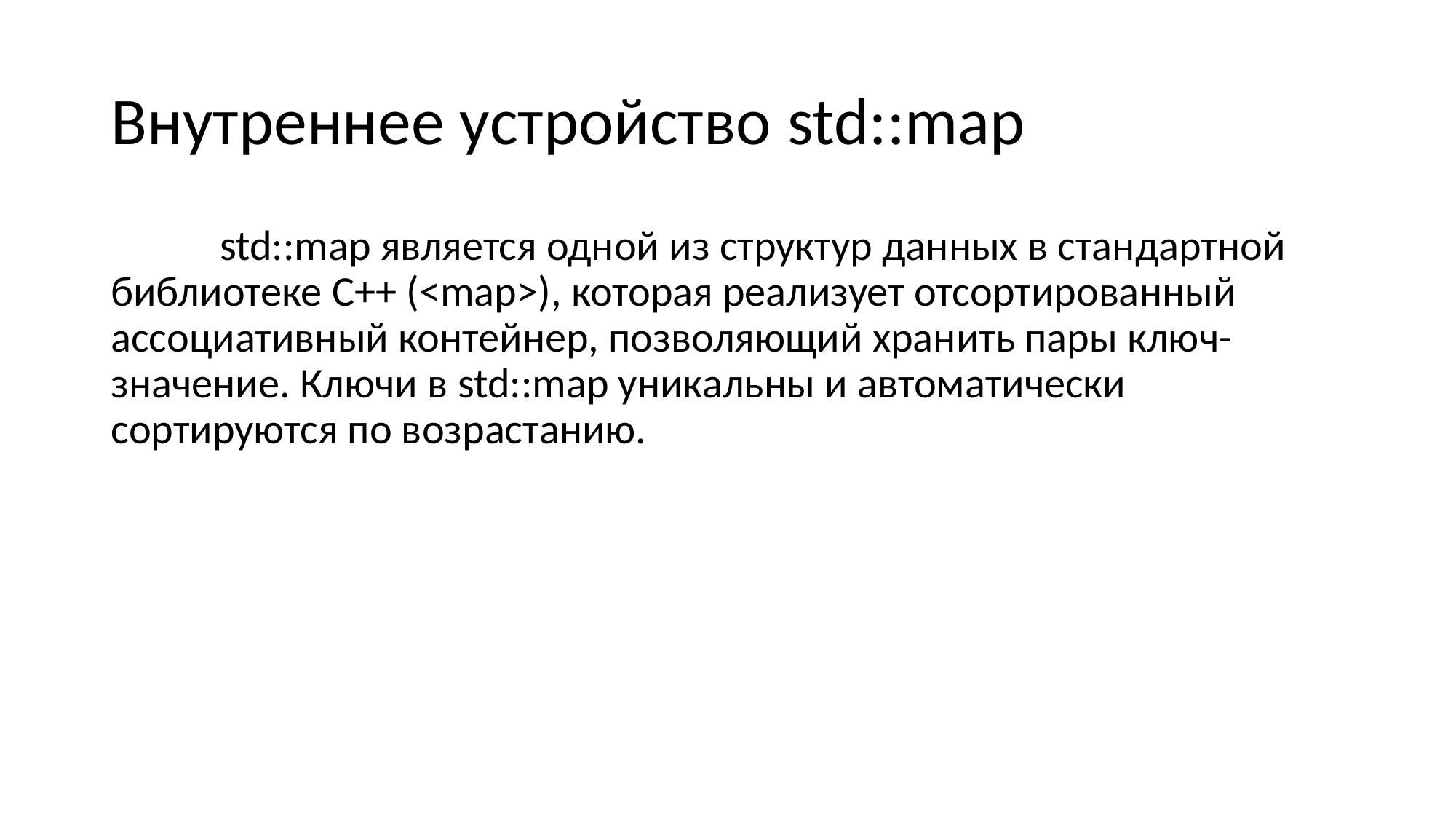

# Внутреннее устройство std::map
	std::map является одной из структур данных в стандартной библиотеке C++ (<map>), которая реализует отсортированный ассоциативный контейнер, позволяющий хранить пары ключ-значение. Ключи в std::map уникальны и автоматически сортируются по возрастанию.